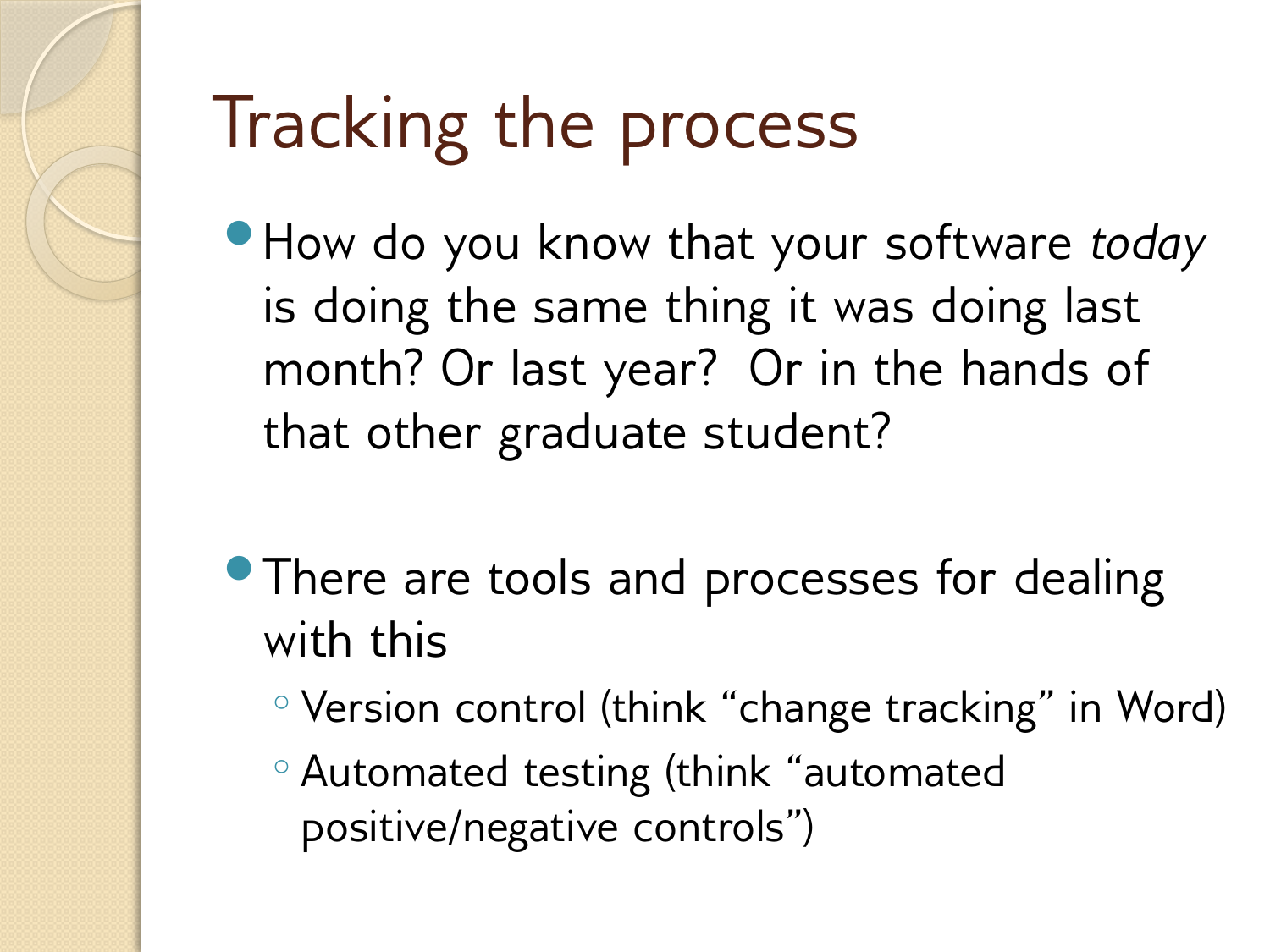

# Tracking the process
How do you know that your software today is doing the same thing it was doing last month? Or last year?  Or in the hands of that other graduate student?

There are tools and processes for dealing with this
Version control (think “change tracking” in Word)
Automated testing (think “automated positive/negative controls”)